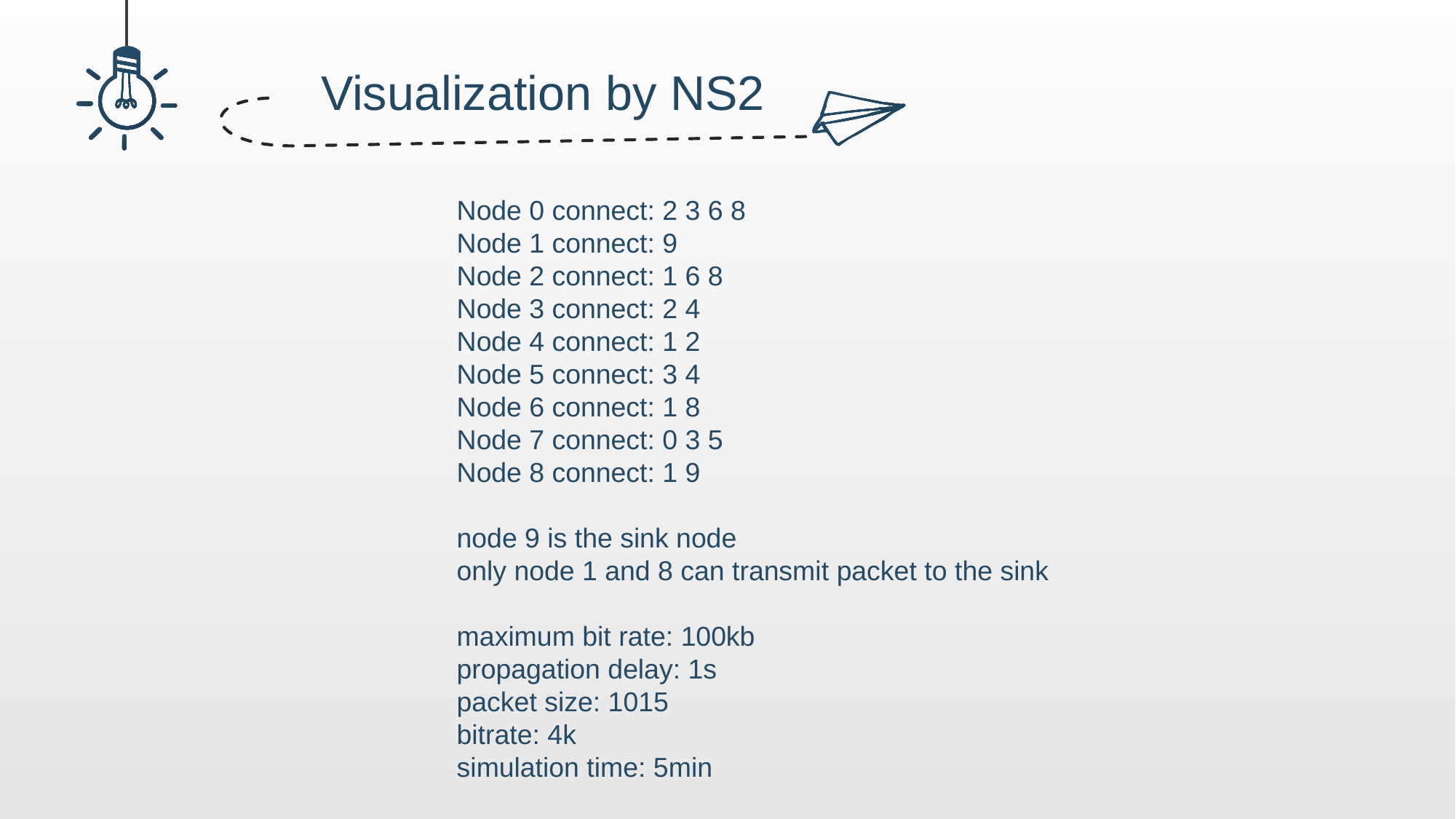

Visualization by NS2

Node 0 connect: 2 3 6 8
Node 1 connect: 9
Node 2 connect: 1 6 8
Node 3 connect: 2 4
Node 4 connect: 1 2
Node 5 connect: 3 4
Node 6 connect: 1 8
Node 7 connect: 0 3 5
Node 8 connect: 1 9

node 9 is the sink node
only node 1 and 8 can transmit packet to the sink

maximum bit rate: 100kb
propagation delay: 1s
packet size: 1015
bitrate: 4k
simulation time: 5min